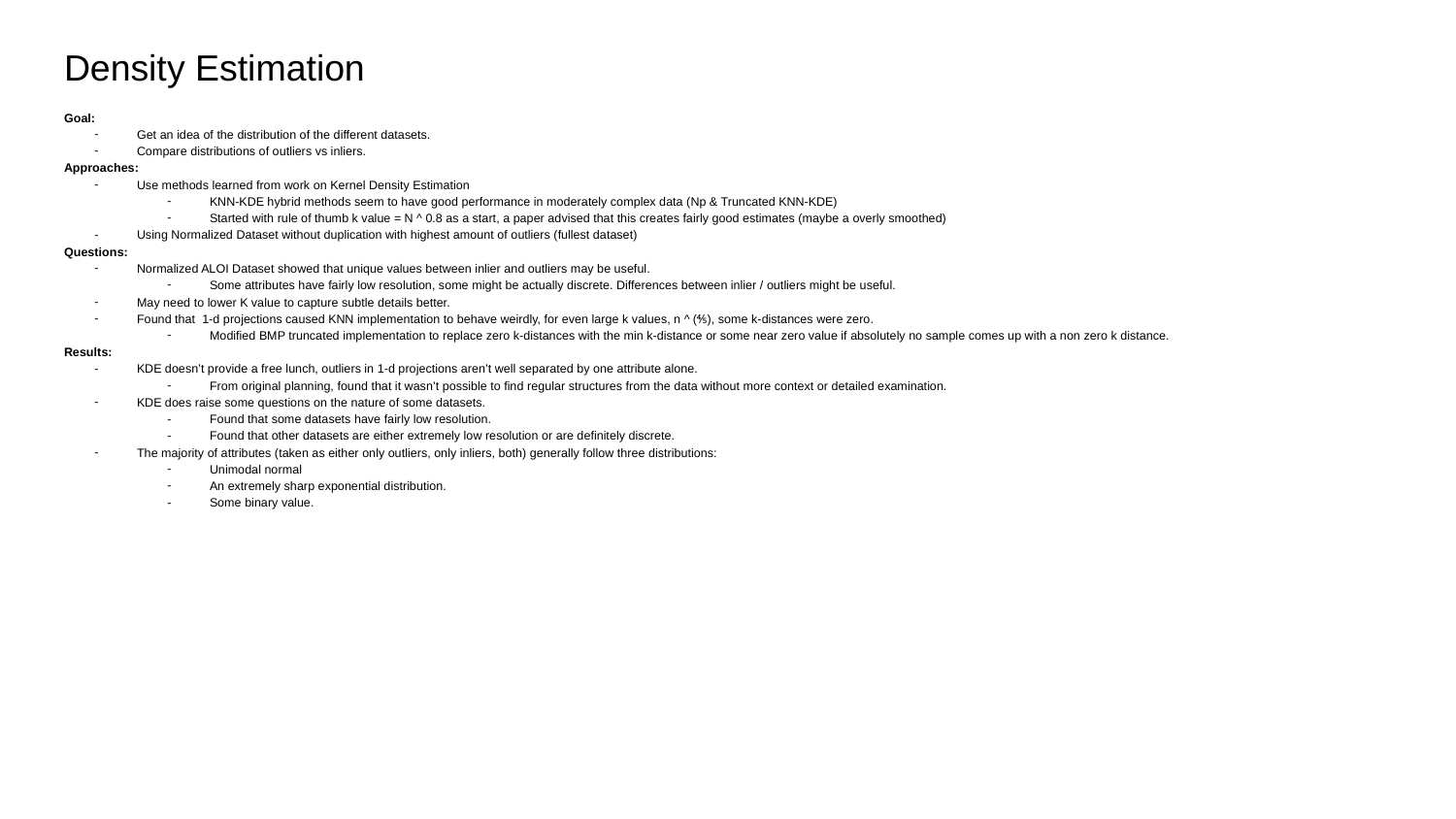

# Density Estimation
Goal:
Get an idea of the distribution of the different datasets.
Compare distributions of outliers vs inliers.
Approaches:
Use methods learned from work on Kernel Density Estimation
KNN-KDE hybrid methods seem to have good performance in moderately complex data (Np & Truncated KNN-KDE)
Started with rule of thumb k value = N ^ 0.8 as a start, a paper advised that this creates fairly good estimates (maybe a overly smoothed)
Using Normalized Dataset without duplication with highest amount of outliers (fullest dataset)
Questions:
Normalized ALOI Dataset showed that unique values between inlier and outliers may be useful.
Some attributes have fairly low resolution, some might be actually discrete. Differences between inlier / outliers might be useful.
May need to lower K value to capture subtle details better.
Found that  1-d projections caused KNN implementation to behave weirdly, for even large k values, n ^ (⅘), some k-distances were zero.
Modified BMP truncated implementation to replace zero k-distances with the min k-distance or some near zero value if absolutely no sample comes up with a non zero k distance.
Results:
KDE doesn’t provide a free lunch, outliers in 1-d projections aren’t well separated by one attribute alone.
From original planning, found that it wasn’t possible to find regular structures from the data without more context or detailed examination.
KDE does raise some questions on the nature of some datasets.
Found that some datasets have fairly low resolution.
Found that other datasets are either extremely low resolution or are definitely discrete.
The majority of attributes (taken as either only outliers, only inliers, both) generally follow three distributions:
Unimodal normal
An extremely sharp exponential distribution.
Some binary value.